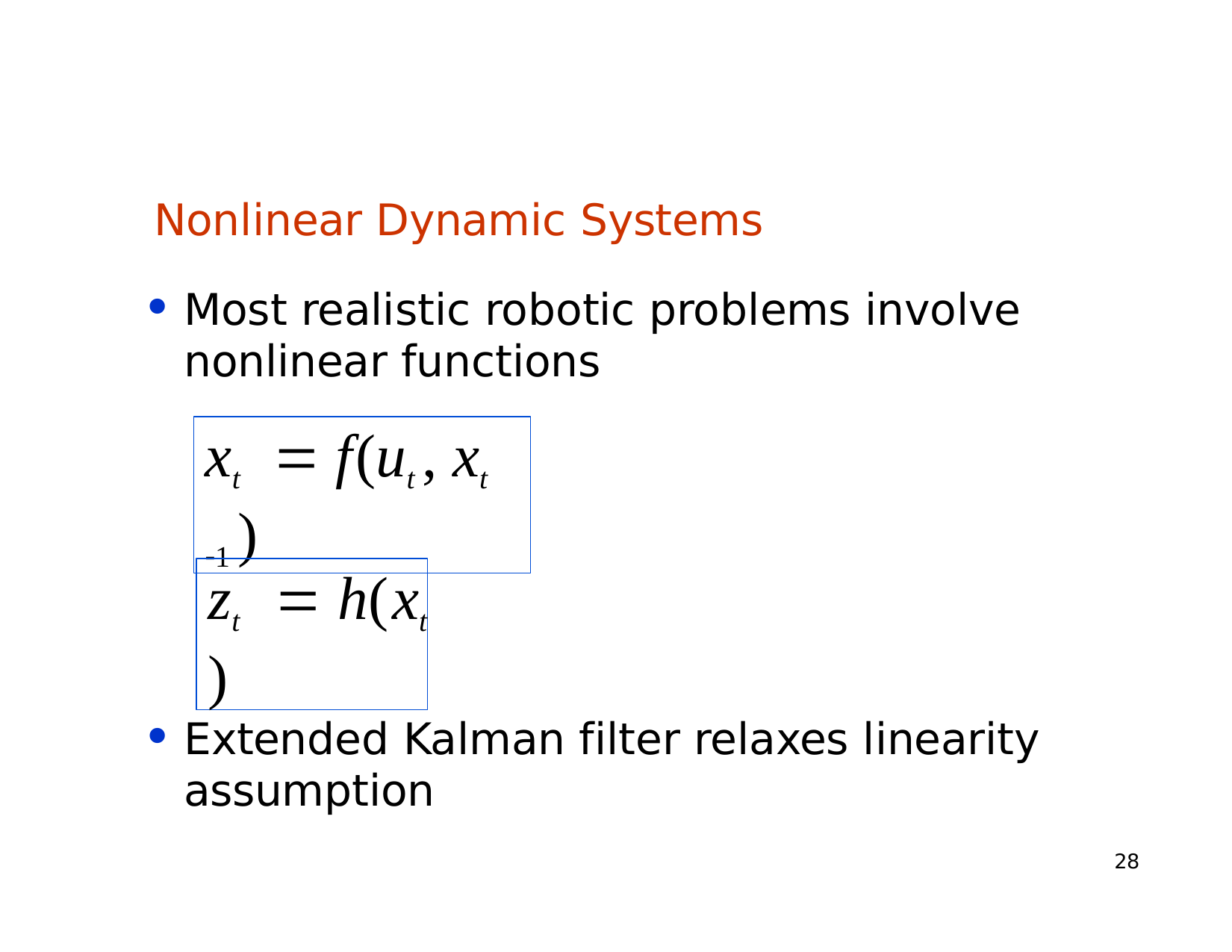

# Nonlinear Dynamic Systems
Most realistic robotic problems involve nonlinear functions
xt	= f(ut , xt −1 )
zt	= h(xt )
Extended Kalman filter relaxes linearity assumption
28